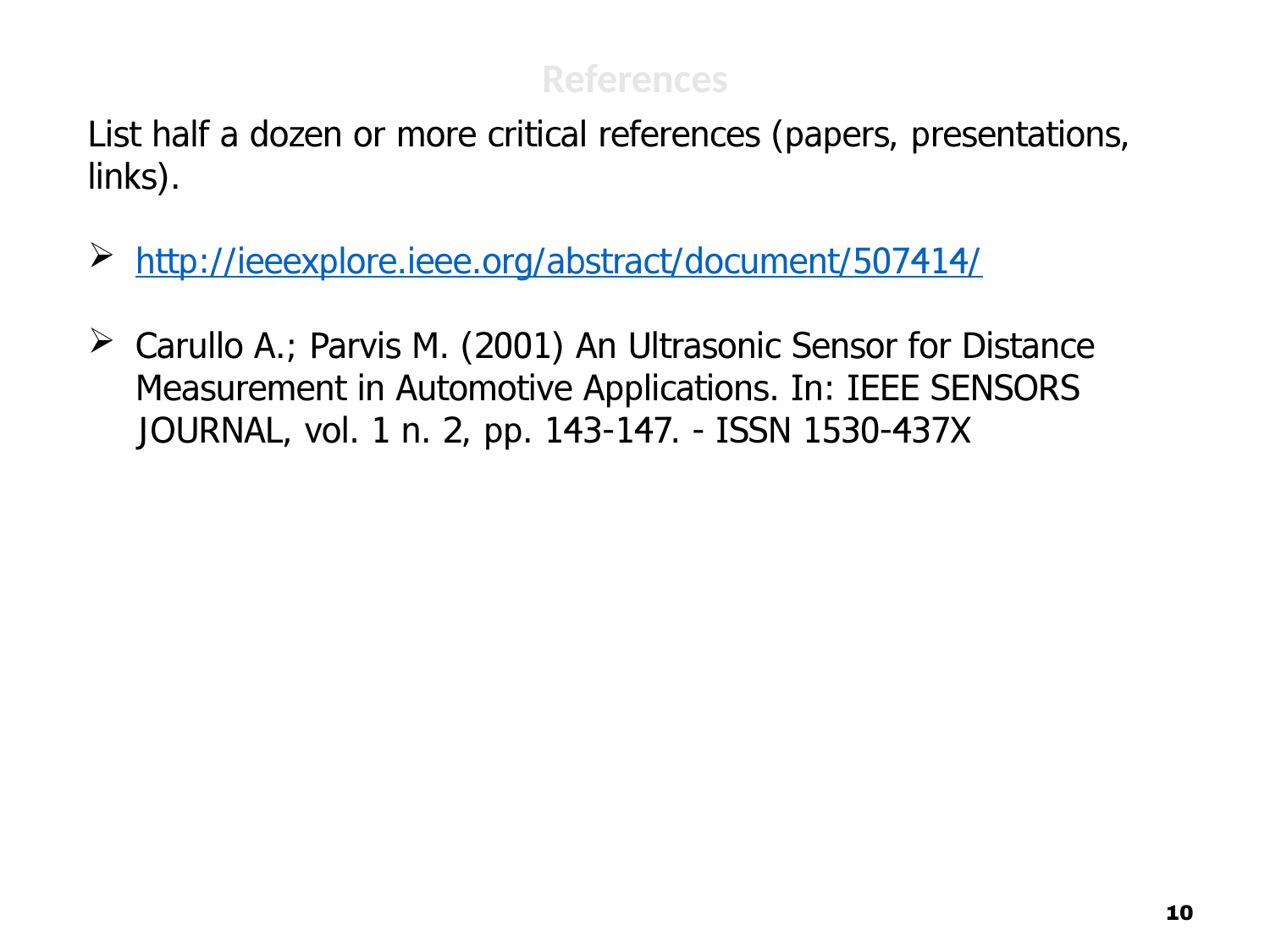

References
List half a dozen or more critical references (papers, presentations, links).

http://ieeexplore.ieee.org/abstract/document/507414/

Carullo A.; Parvis M. (2001) An Ultrasonic Sensor for Distance Measurement in Automotive Applications. In: IEEE SENSORS JOURNAL, vol. 1 n. 2, pp. 143-147. - ISSN 1530-437X

10